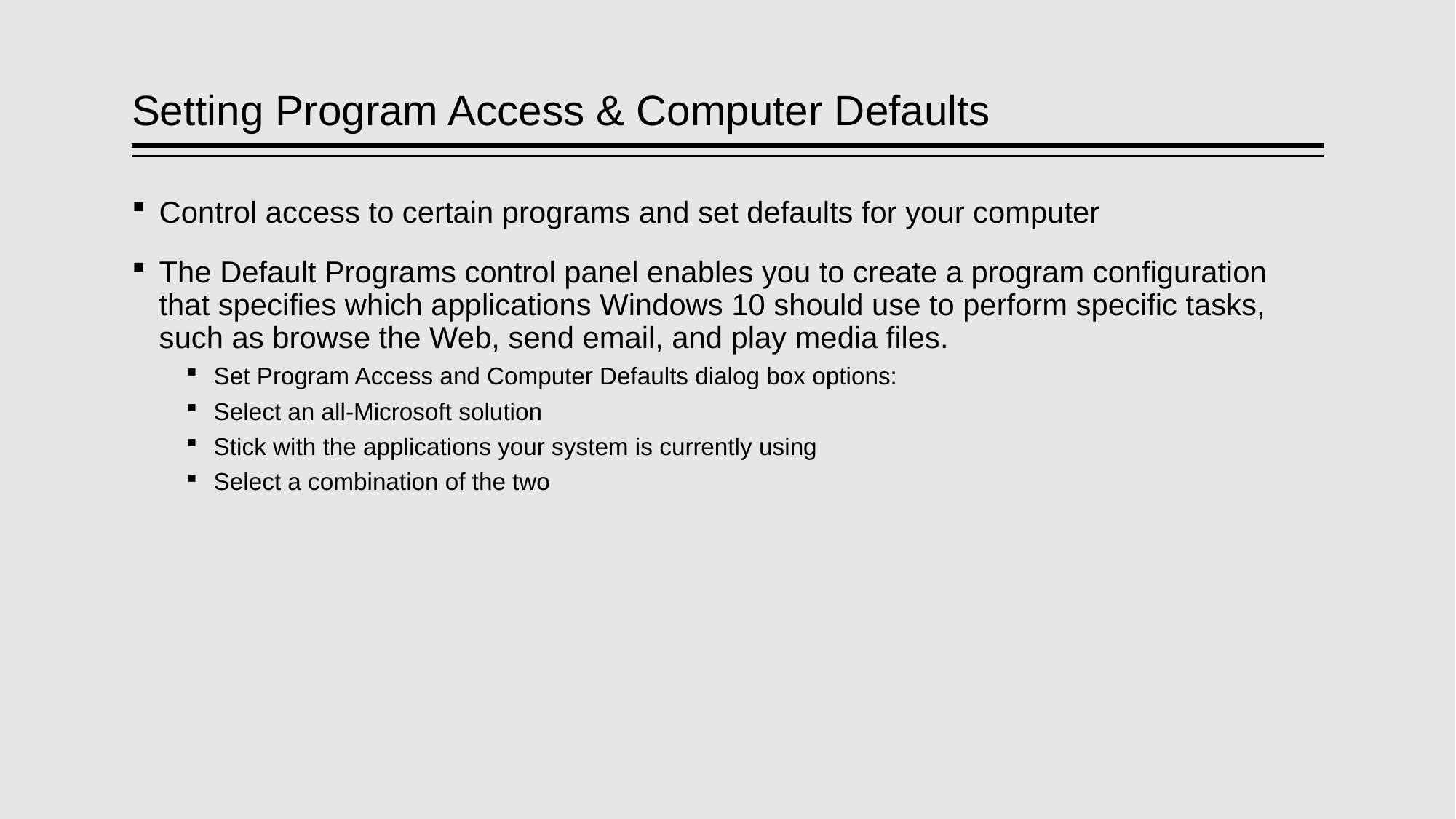

# Setting Program Access & Computer Defaults
Control access to certain programs and set defaults for your computer
The Default Programs control panel enables you to create a program configuration that specifies which applications Windows 10 should use to perform specific tasks, such as browse the Web, send email, and play media files.
Set Program Access and Computer Defaults dialog box options:
Select an all-Microsoft solution
Stick with the applications your system is currently using
Select a combination of the two